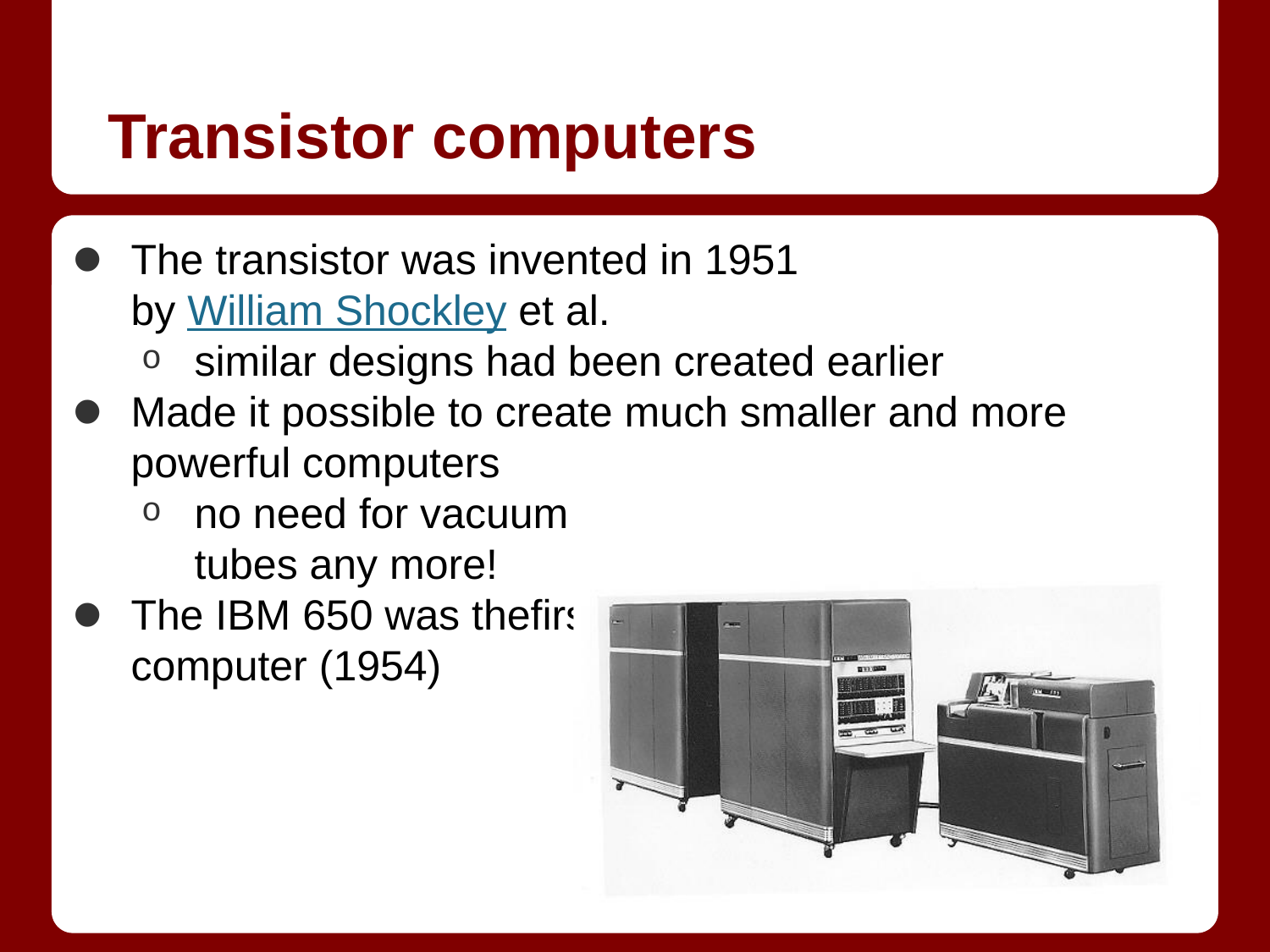

# Transistor computers
The transistor was invented in 1951
by William Shockley et al.
similar designs had been created earlier
Made it possible to create much smaller and more powerful computers
no need for vacuum
tubes any more!
The IBM 650 was thefirst mass-produced
computer (1954)